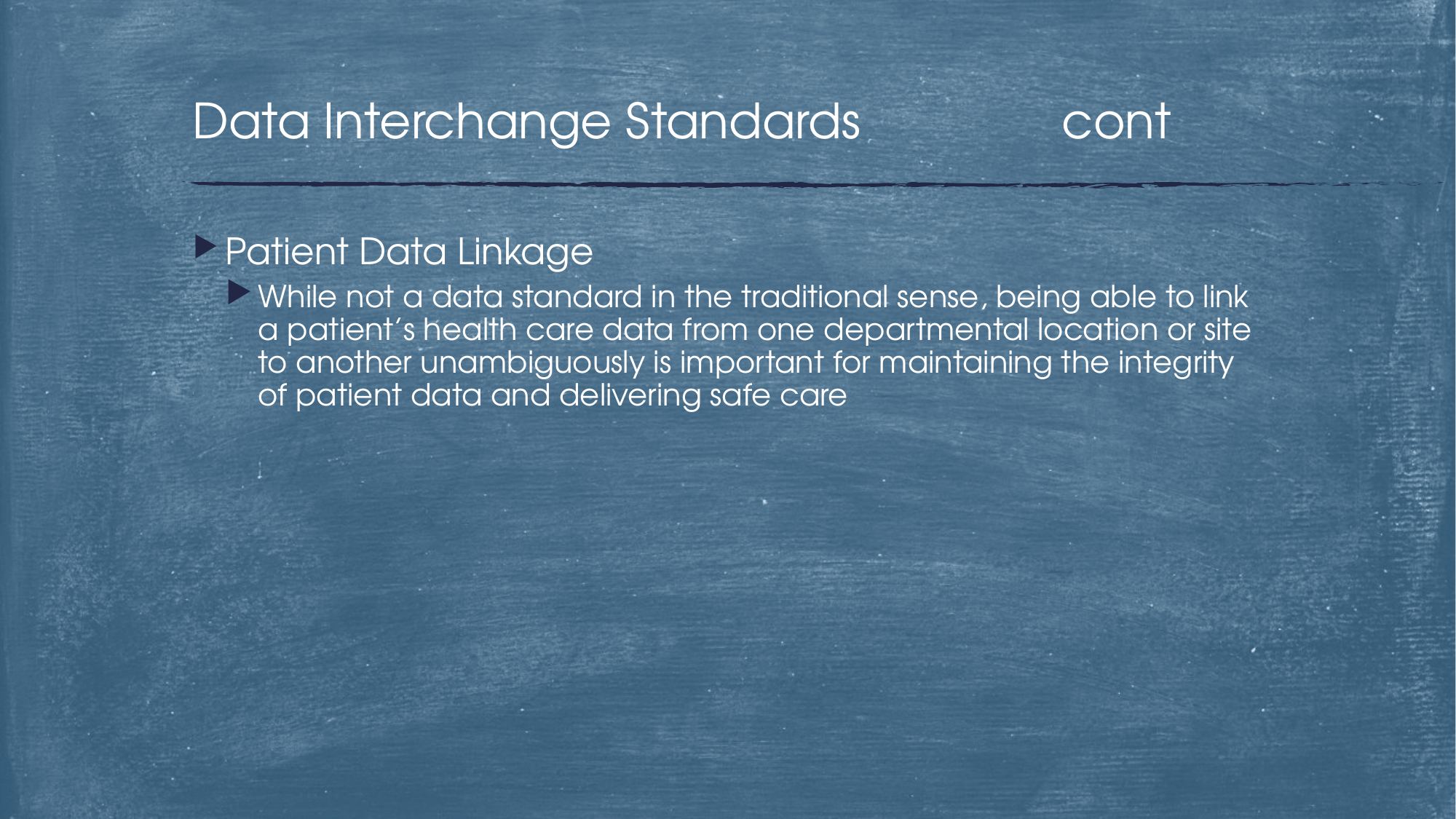

# Data Interchange Standards               cont
Patient Data Linkage
While not a data standard in the traditional sense, being able to link a patient’s health care data from one departmental location or site to another unambiguously is important for maintaining the integrity of patient data and delivering safe care